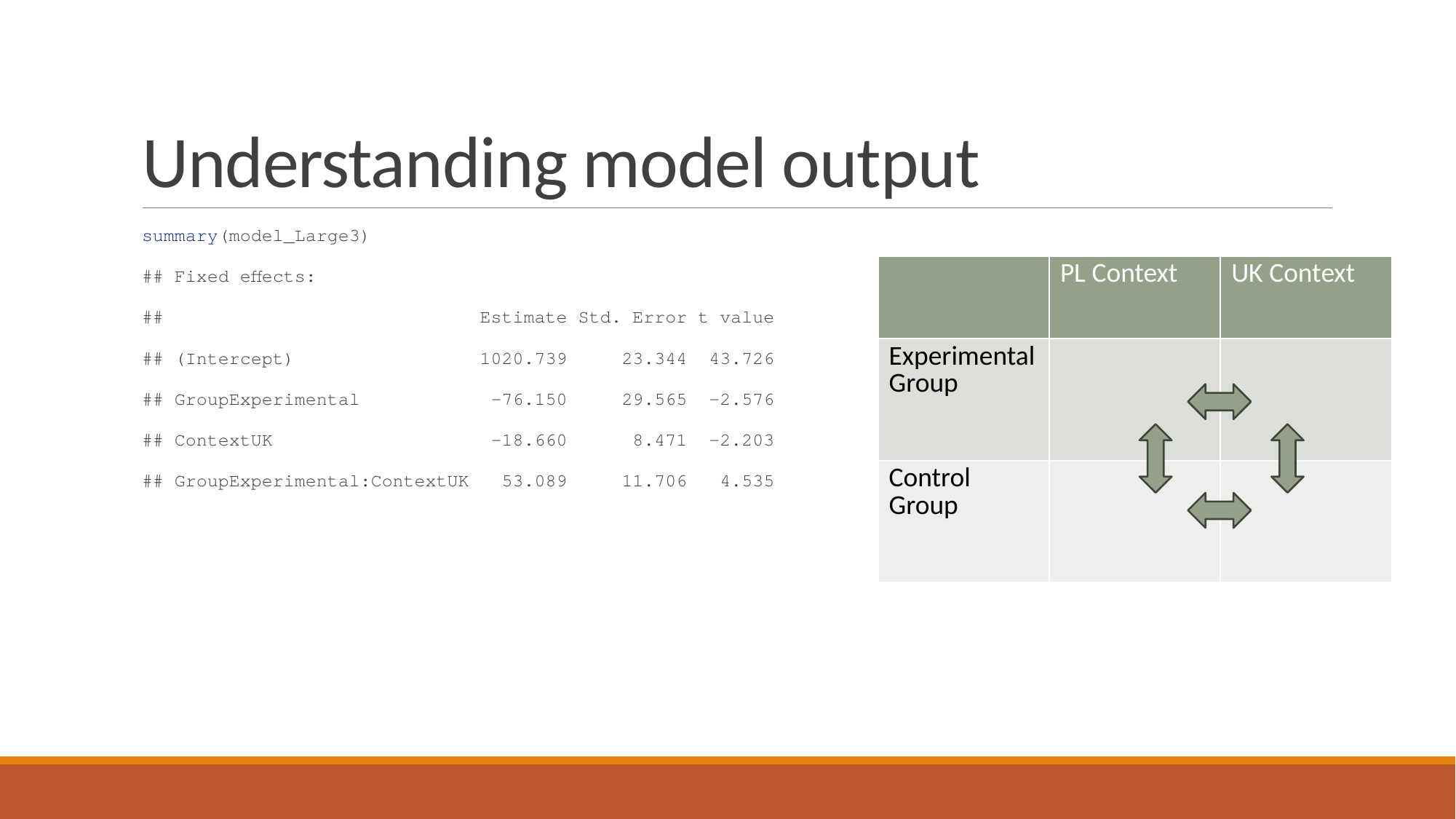

# Understanding model output
summary(model_Large3)
## Fixed effects:
##                             Estimate Std. Error t value
## (Intercept)                 1020.739     23.344  43.726
## GroupExperimental            -76.150     29.565  -2.576
## ContextUK                    -18.660      8.471  -2.203
## GroupExperimental:ContextUK   53.089     11.706   4.535
|  | PL Context | UK Context |
| --- | --- | --- |
| Experimental Group |  |  |
| Control Group |  |  |